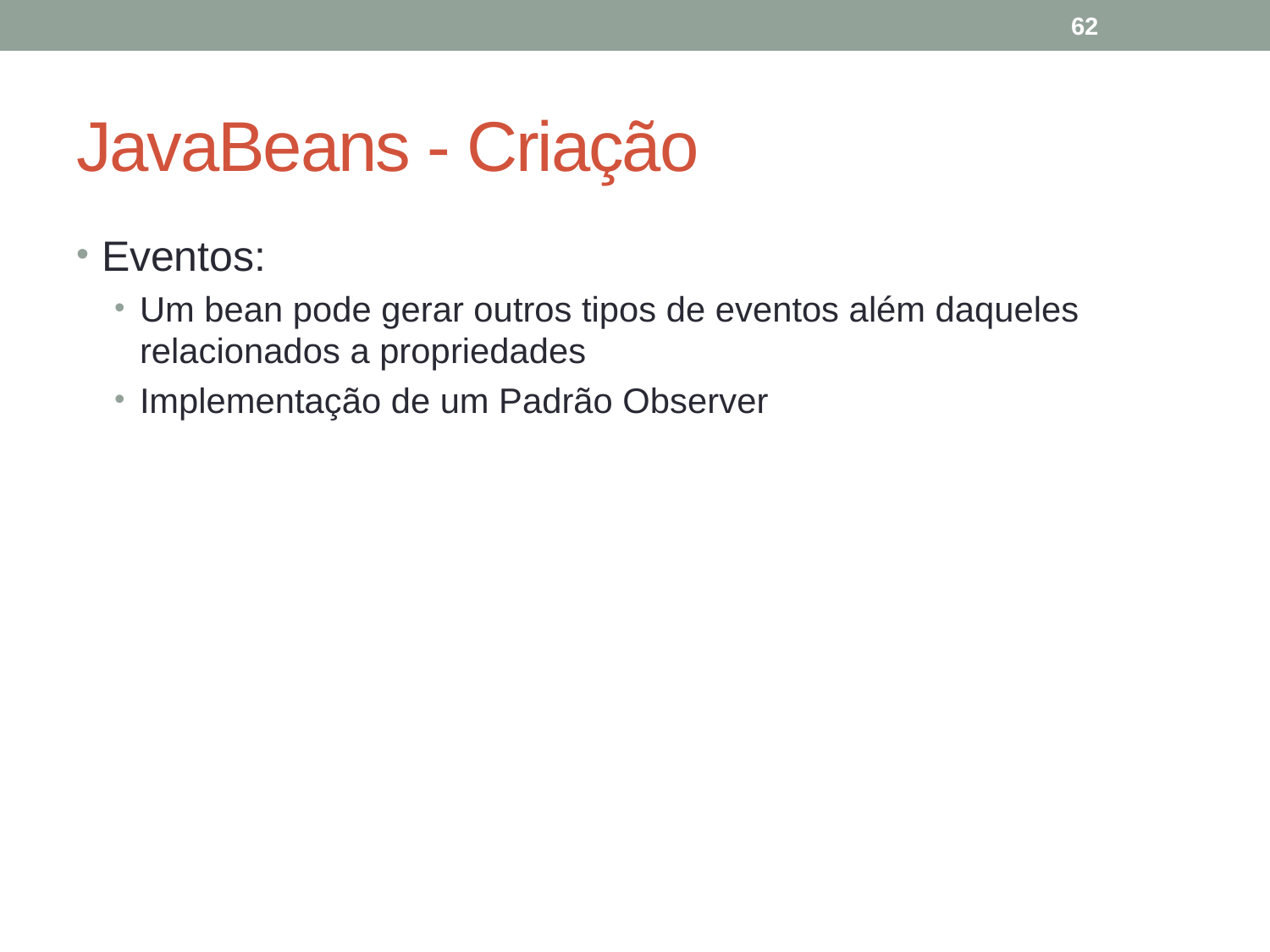

62
# JavaBeans - Criação
Eventos:
Um bean pode gerar outros tipos de eventos além daqueles relacionados a propriedades
Implementação de um Padrão Observer